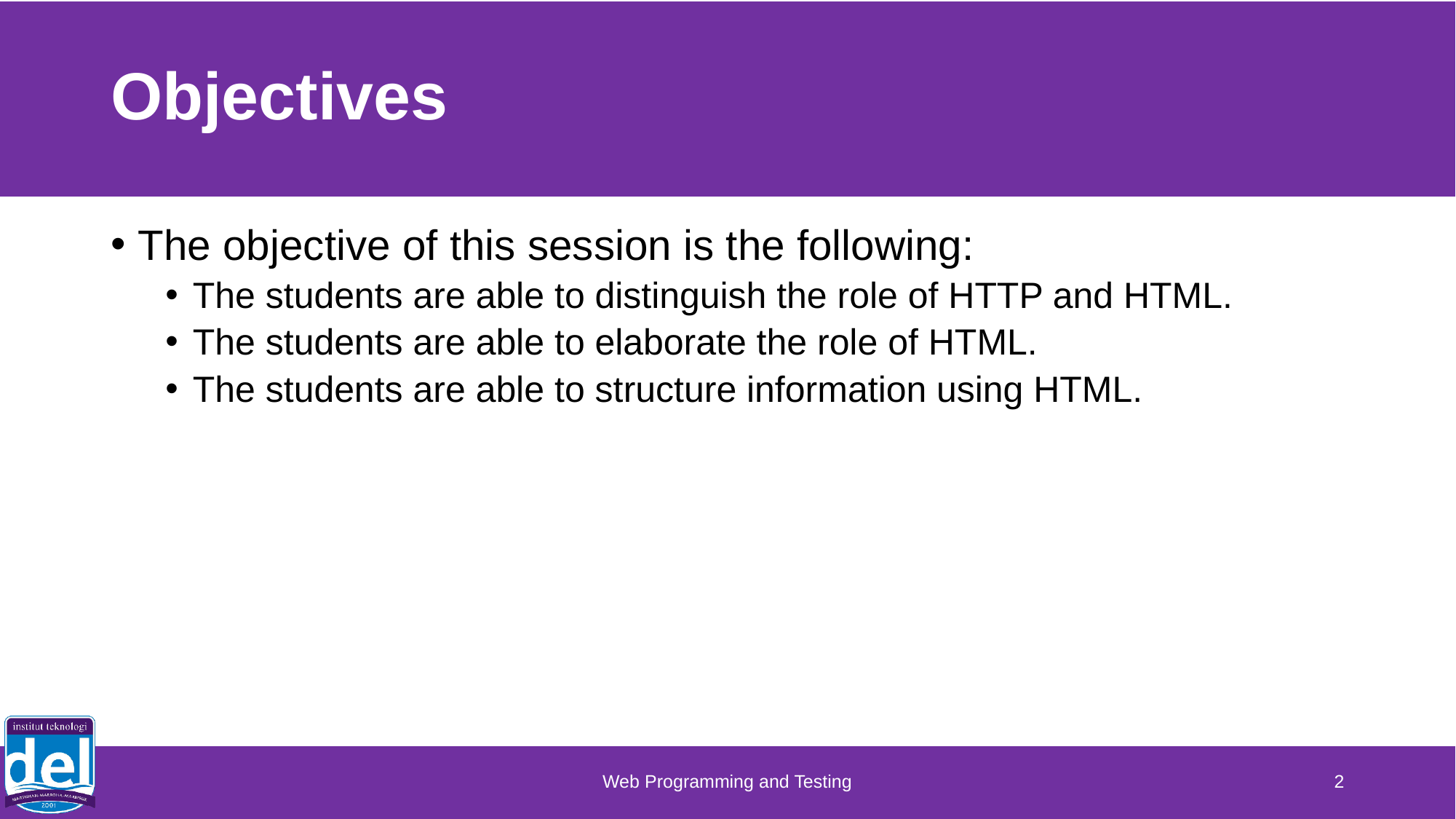

# Objectives
The objective of this session is the following:
The students are able to distinguish the role of HTTP and HTML.
The students are able to elaborate the role of HTML.
The students are able to structure information using HTML.
Web Programming and Testing
2